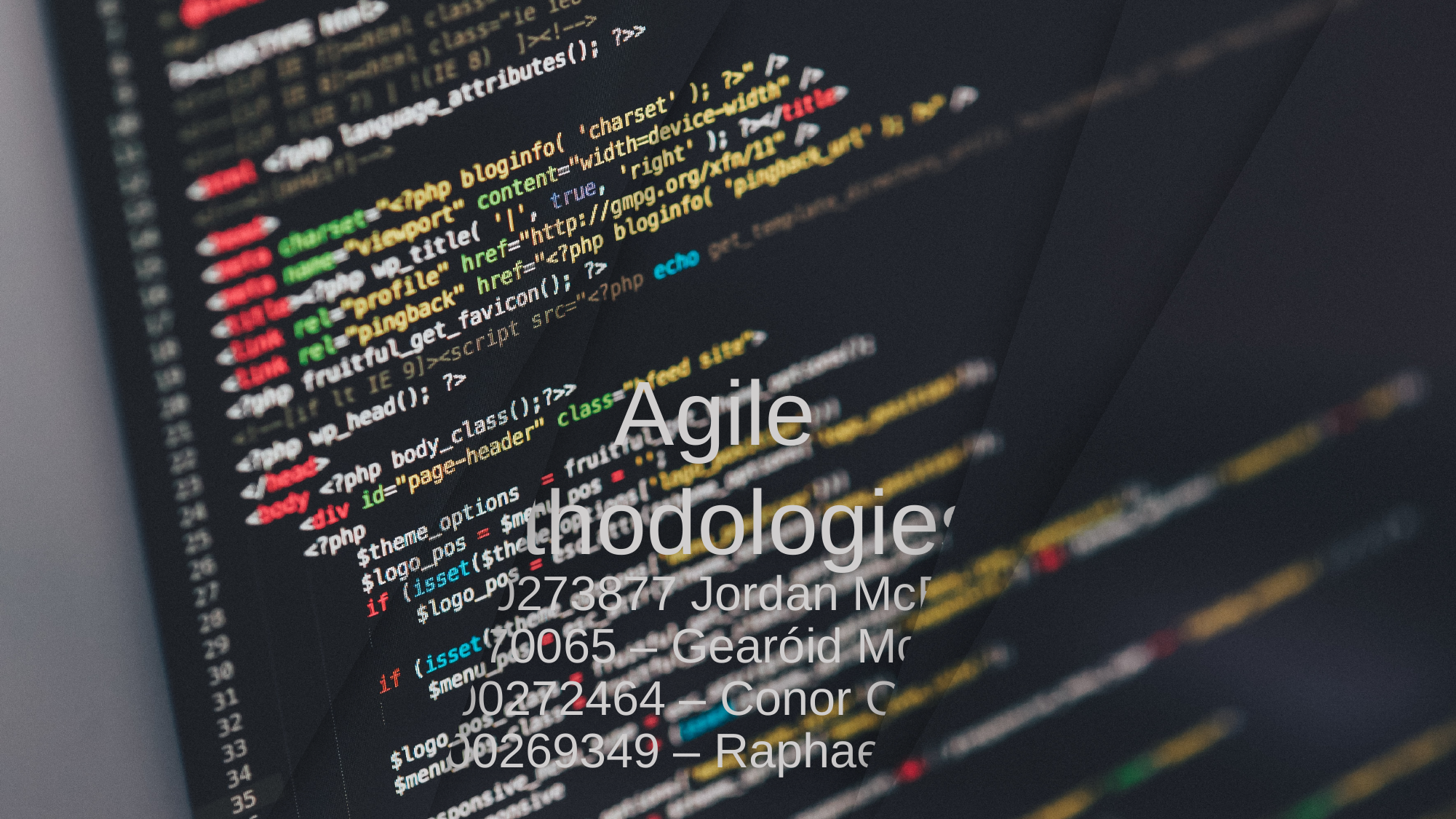

Agile
Methodologies 1
A00273877 Jordan McEvoy
A00270065 – Gearóid McDonnell
A00272464 – Conor O'Dowd
A00269349 – Raphael Salaja